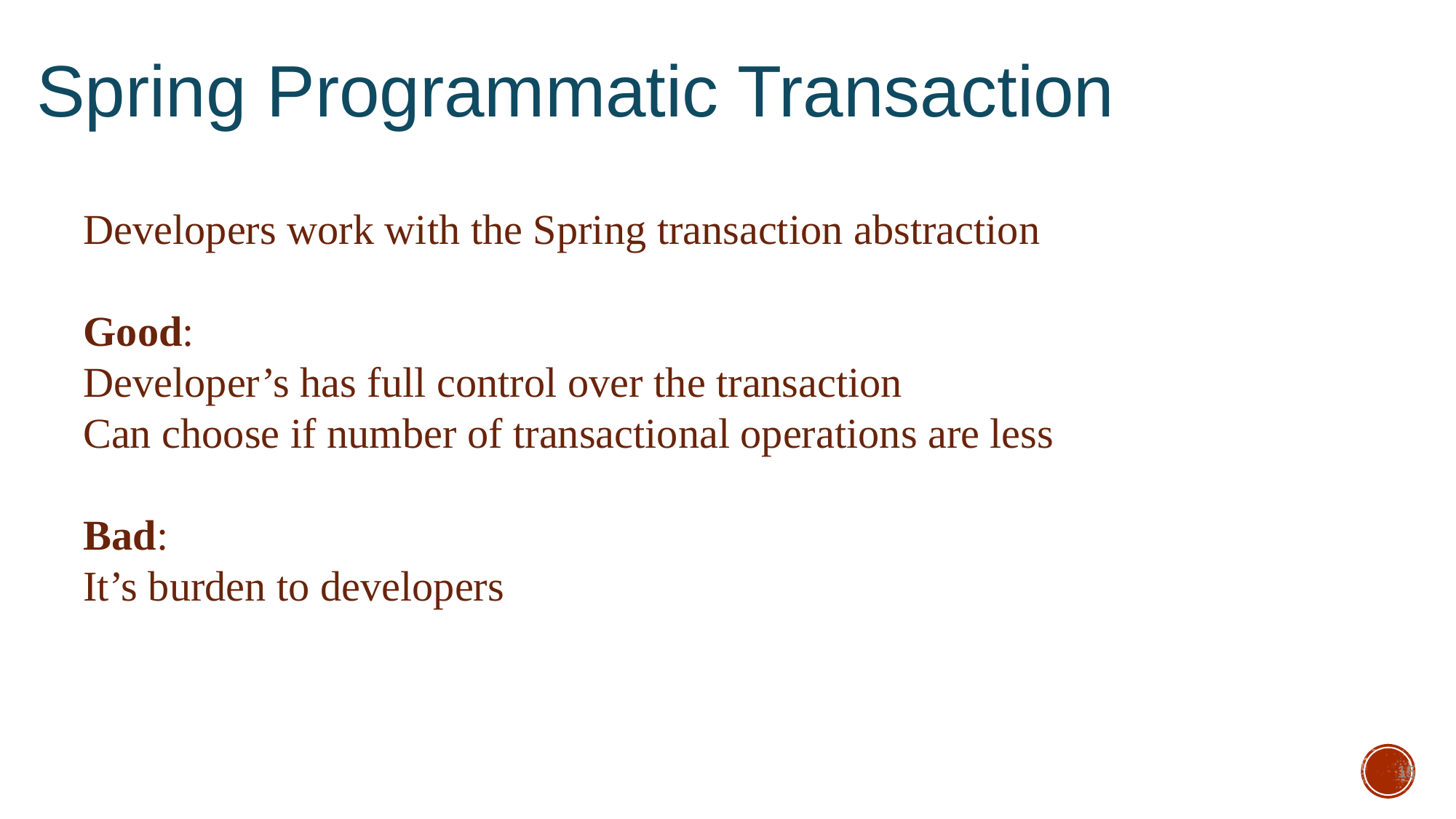

Spring Programmatic Transaction

Developers work with the Spring transaction abstraction

Good:
Developer’s has full control over the transaction
Can choose if number of transactional operations are less

Bad:
It’s burden to developers
15